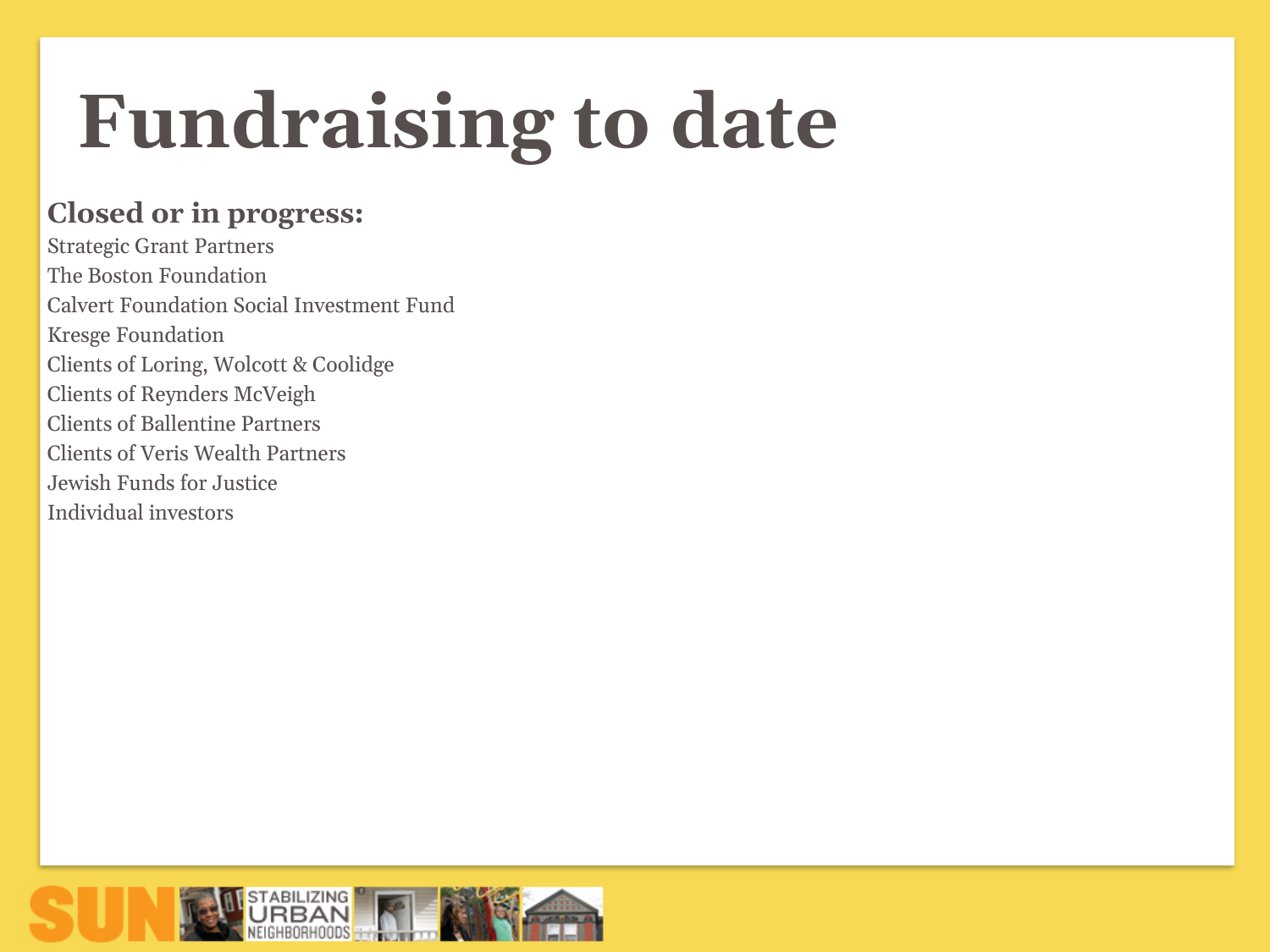

# Fundraising to date
Closed or in progress:
Strategic Grant Partners
The Boston Foundation
Calvert Foundation Social Investment Fund
Kresge Foundation
Clients of Loring, Wolcott & Coolidge
Clients of Reynders McVeigh
Clients of Ballentine Partners
Clients of Veris Wealth Partners
Jewish Funds for Justice
Individual investors